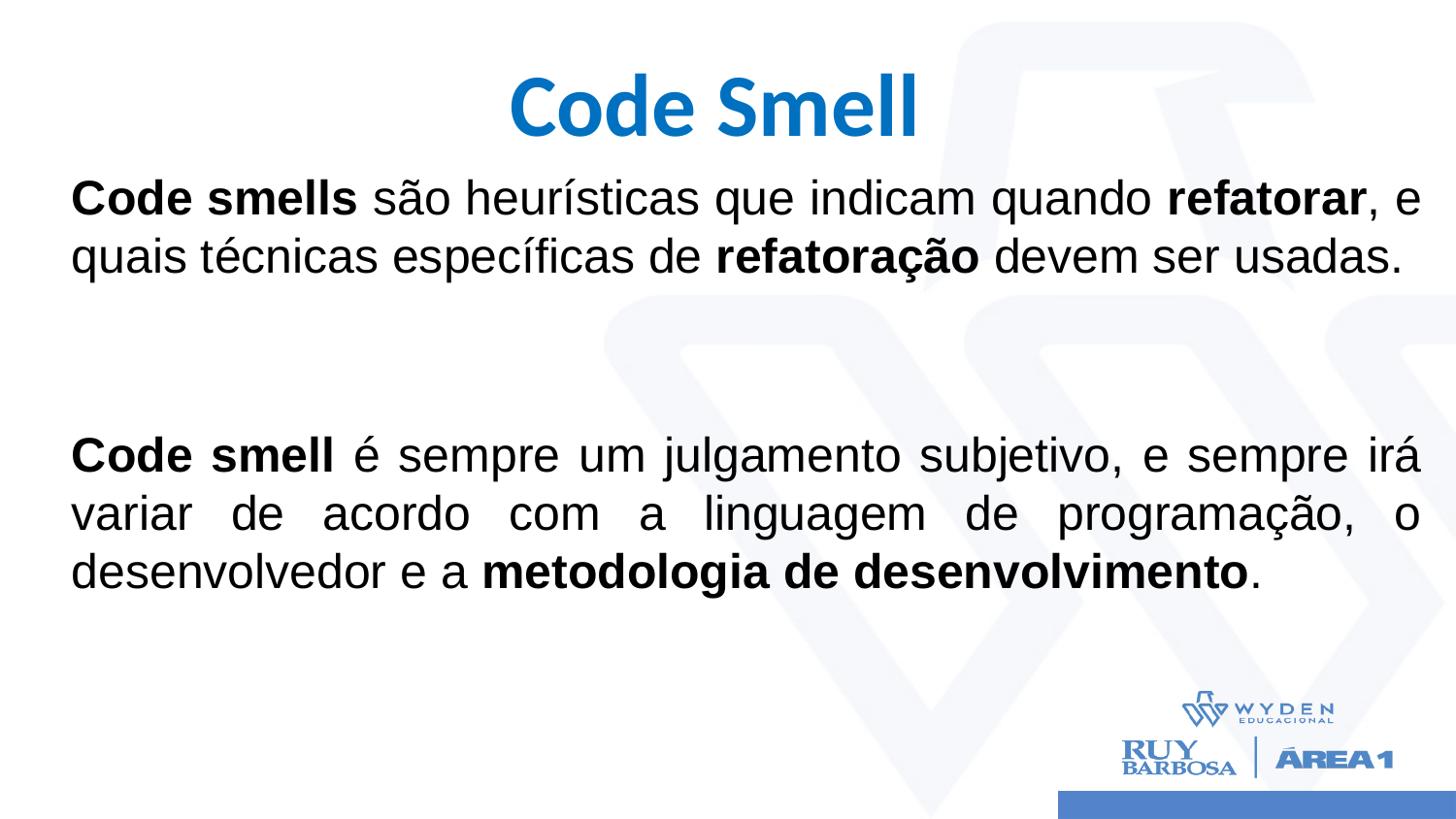

# Code Smell

Code smells são heurísticas que indicam quando refatorar, e quais técnicas específicas de refatoração devem ser usadas.

Code smell é sempre um julgamento subjetivo, e sempre irá variar de acordo com a linguagem de programação, o desenvolvedor e a metodologia de desenvolvimento.